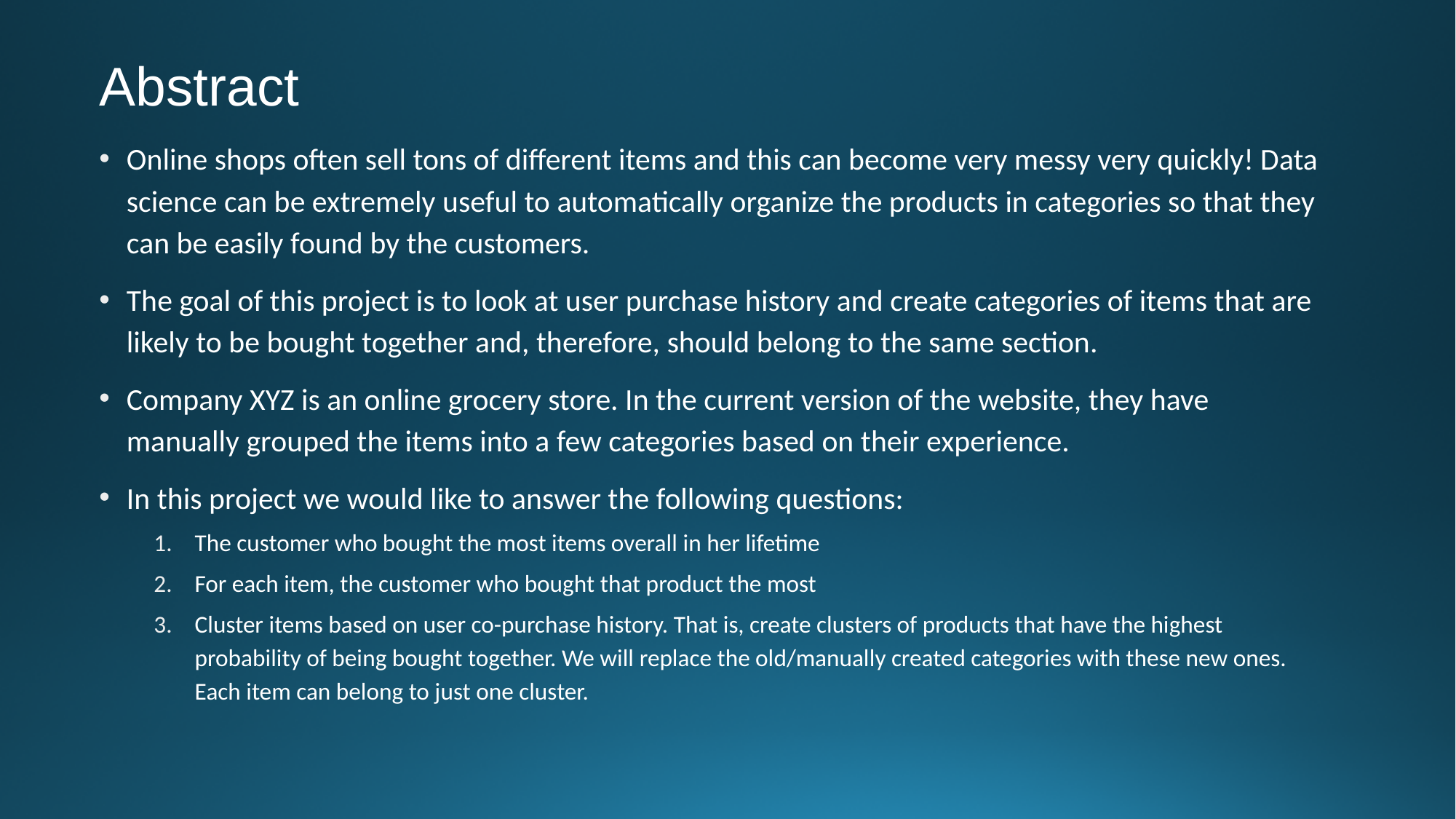

# Abstract
Online shops often sell tons of different items and this can become very messy very quickly! Data science can be extremely useful to automatically organize the products in categories so that they can be easily found by the customers.
The goal of this project is to look at user purchase history and create categories of items that are likely to be bought together and, therefore, should belong to the same section.
Company XYZ is an online grocery store. In the current version of the website, they have manually grouped the items into a few categories based on their experience.
In this project we would like to answer the following questions:
The customer who bought the most items overall in her lifetime
For each item, the customer who bought that product the most
Cluster items based on user co-purchase history. That is, create clusters of products that have the highest probability of being bought together. We will replace the old/manually created categories with these new ones. Each item can belong to just one cluster.